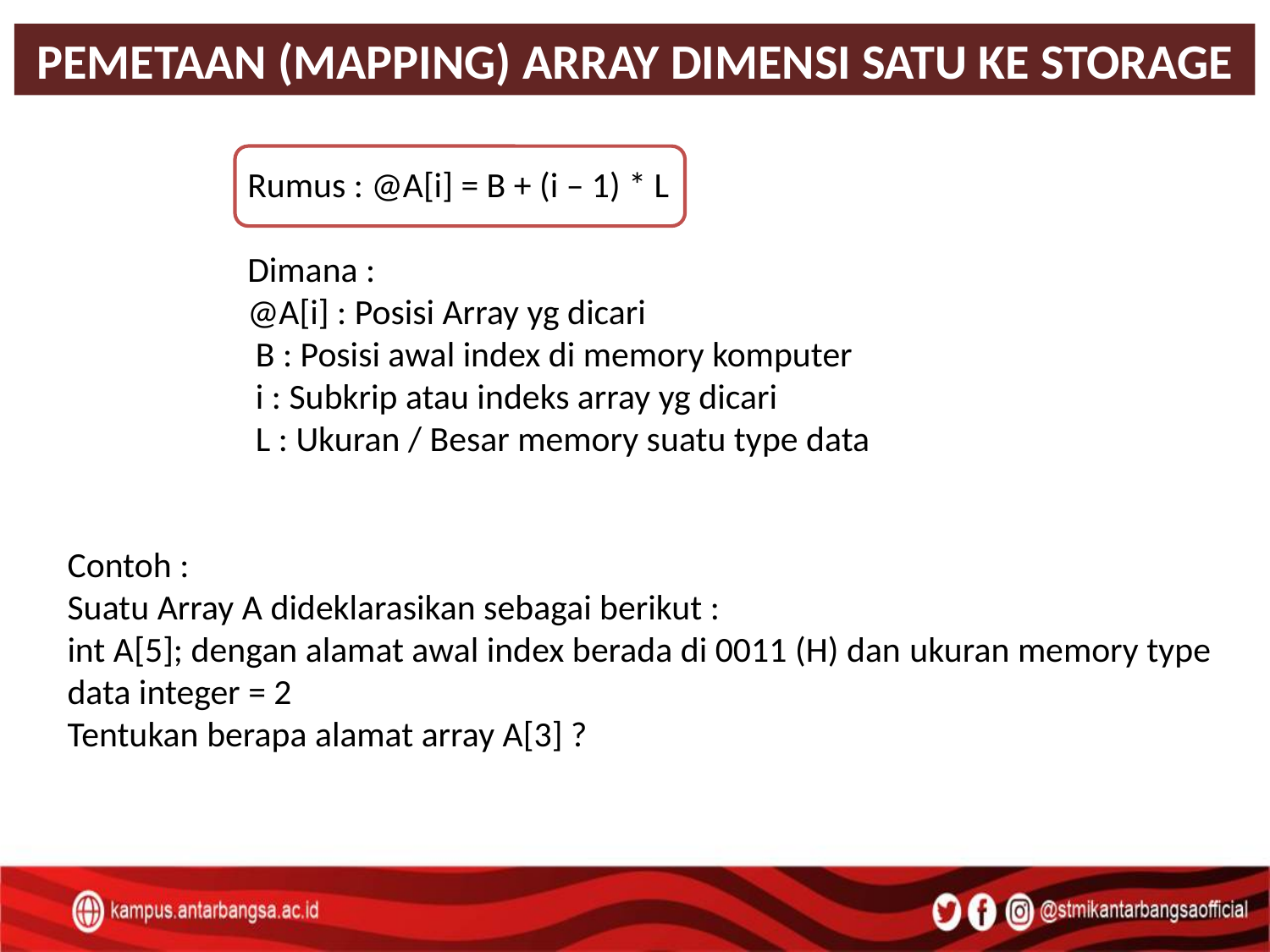

PEMETAAN (MAPPING) ARRAY DIMENSI SATU KE STORAGE

Rumus : @A[i] = B + (i – 1) * L

Dimana :
@A[i] : Posisi Array yg dicari
 B : Posisi awal index di memory komputer
 i : Subkrip atau indeks array yg dicari
 L : Ukuran / Besar memory suatu type data
Contoh :
Suatu Array A dideklarasikan sebagai berikut :
int A[5]; dengan alamat awal index berada di 0011 (H) dan ukuran memory type data integer = 2
Tentukan berapa alamat array A[3] ?